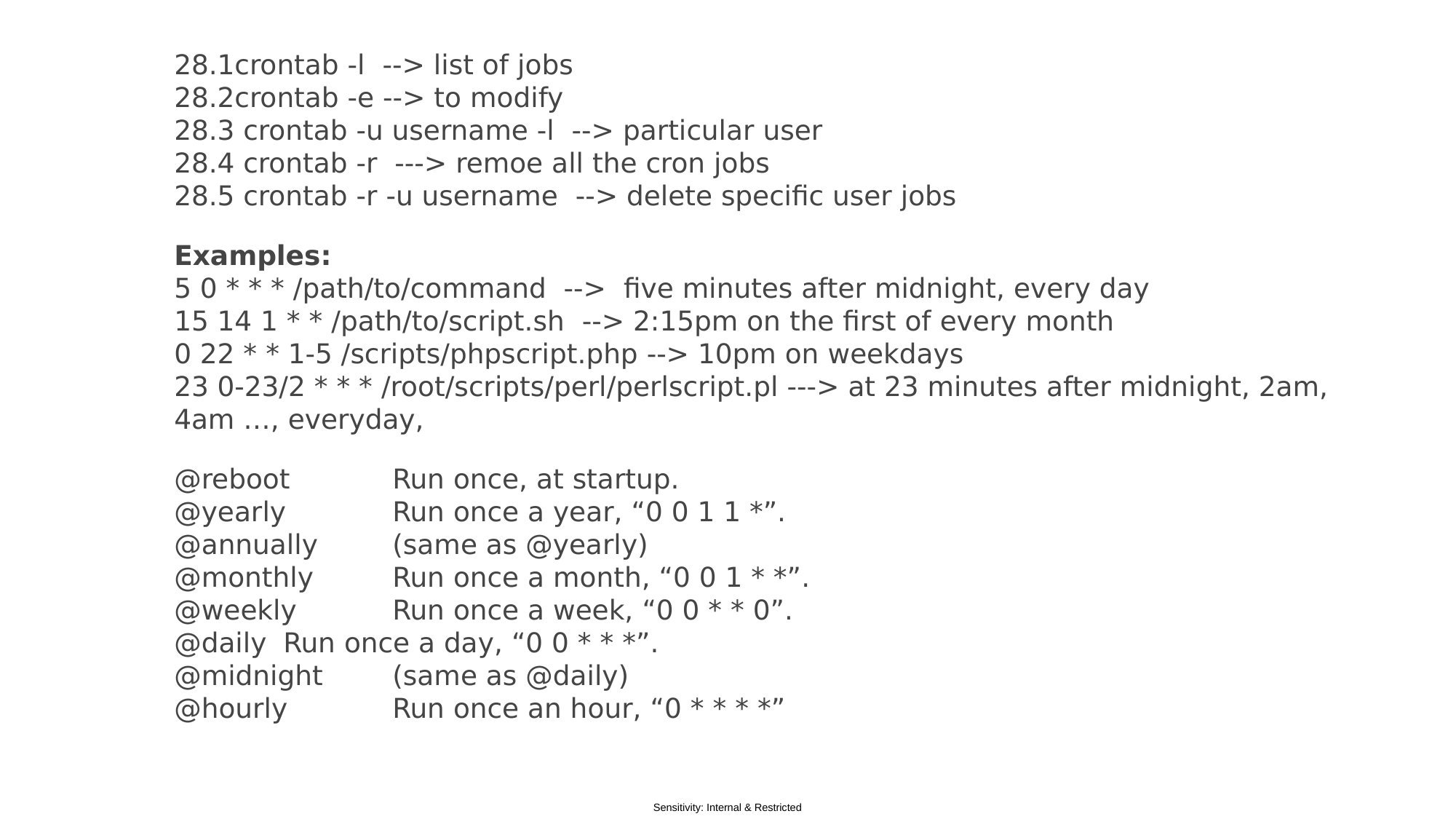

28.1crontab -l  --> list of jobs
28.2crontab -e --> to modify
28.3 crontab -u username -l  --> particular user
28.4 crontab -r  ---> remoe all the cron jobs
28.5 crontab -r -u username  --> delete specific user jobs
Examples:
5 0 * * * /path/to/command  -->  five minutes after midnight, every day
15 14 1 * * /path/to/script.sh  --> 2:15pm on the first of every month
0 22 * * 1-5 /scripts/phpscript.php --> 10pm on weekdays
23 0-23/2 * * * /root/scripts/perl/perlscript.pl ---> at 23 minutes after midnight, 2am, 4am …, everyday,
@reboot	Run once, at startup.
@yearly	Run once a year, “0 0 1 1 *”.
@annually	(same as @yearly)
@monthly	Run once a month, “0 0 1 * *”.
@weekly	Run once a week, “0 0 * * 0”.
@daily	Run once a day, “0 0 * * *”.
@midnight	(same as @daily)
@hourly	Run once an hour, “0 * * * *”